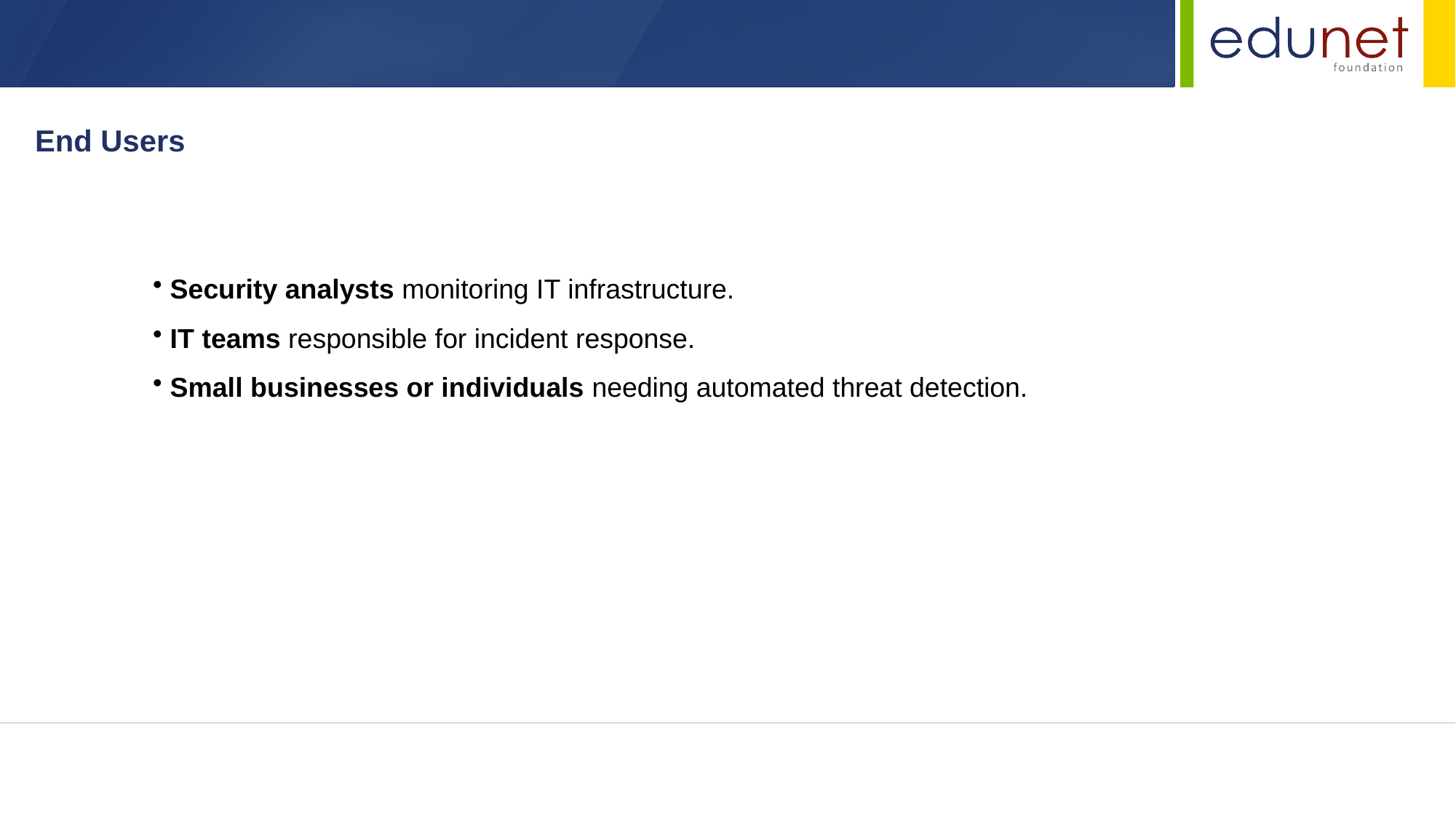

End Users
 Security analysts monitoring IT infrastructure.
 IT teams responsible for incident response.
 Small businesses or individuals needing automated threat detection.